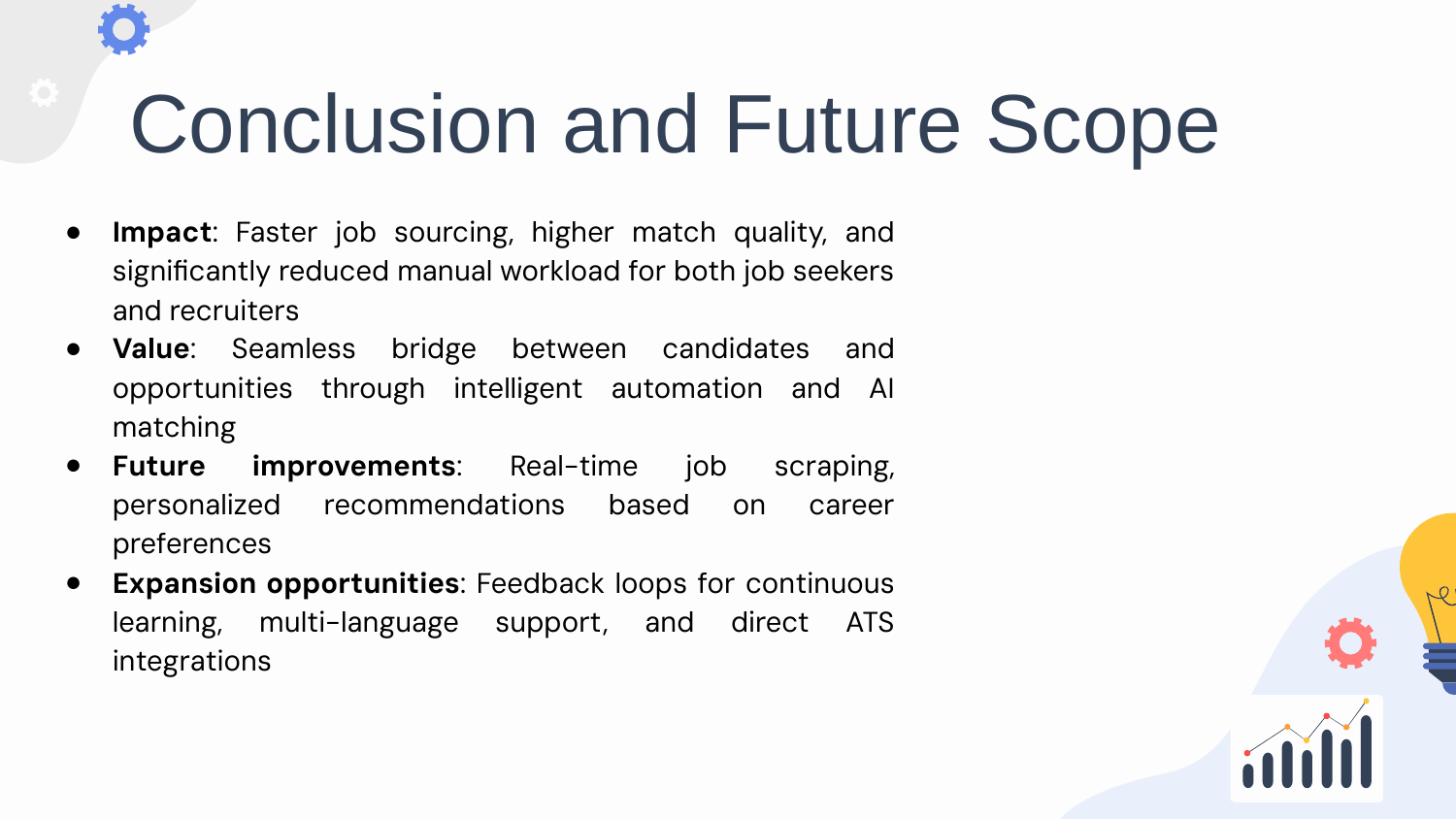

# Conclusion and Future Scope

Impact: Faster job sourcing, higher match quality, and significantly reduced manual workload for both job seekers and recruiters
Value: Seamless bridge between candidates and opportunities through intelligent automation and AI matching
Future improvements: Real-time job scraping, personalized recommendations based on career preferences
Expansion opportunities: Feedback loops for continuous learning, multi-language support, and direct ATS integrations